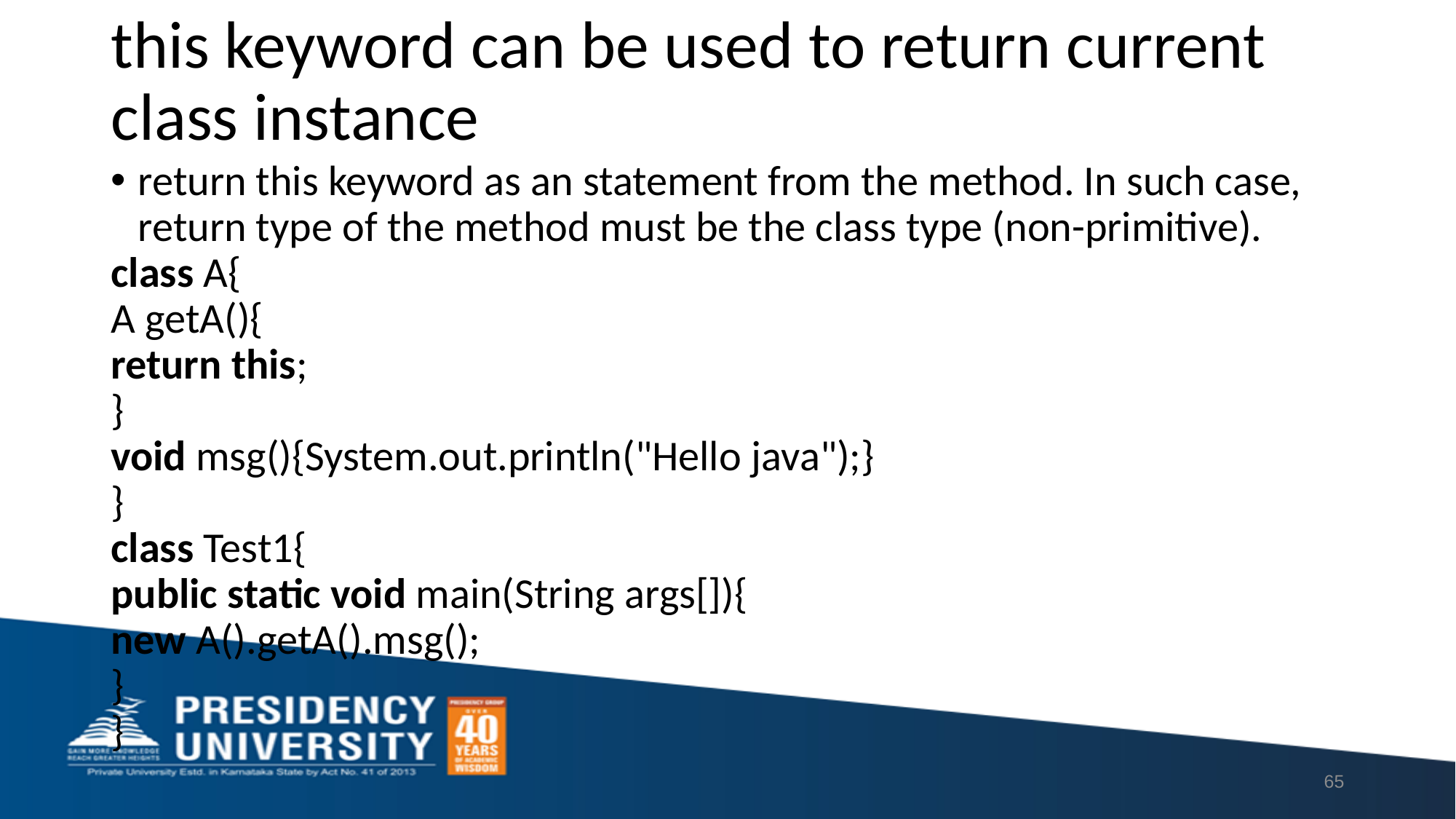

# this keyword can be used to return current class instance
return this keyword as an statement from the method. In such case, return type of the method must be the class type (non-primitive).
class A{
A getA(){
return this;
}
void msg(){System.out.println("Hello java");}
}
class Test1{
public static void main(String args[]){
new A().getA().msg();
}
}

65